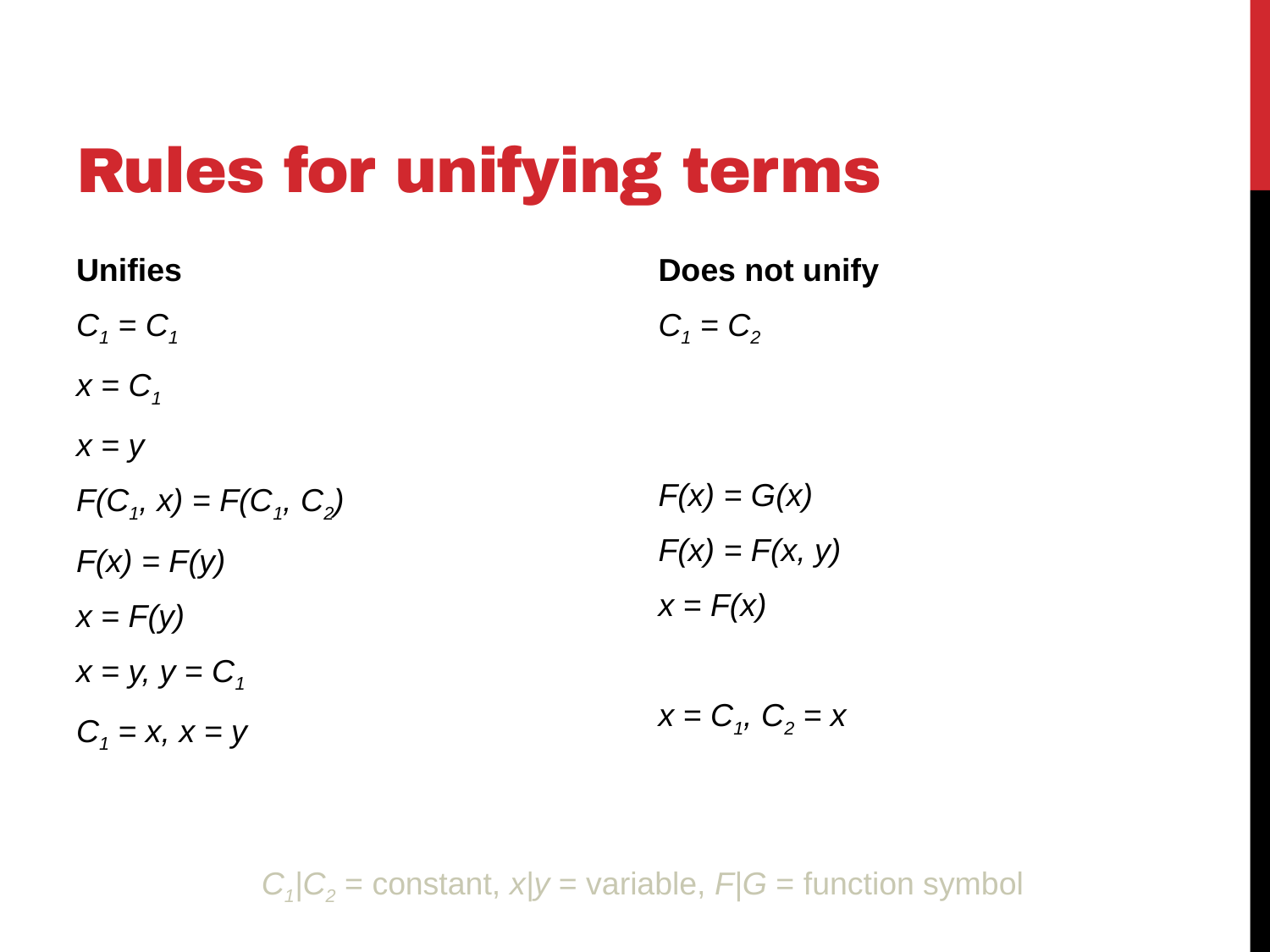

# Rules for unifying terms
Unifies
C1 = C1
x = C1
x = y
F(C1, x) = F(C1, C2)
F(x) = F(y)
x = F(y)
x = y, y = C1
C1 = x, x = y
Does not unify
C1 = C2

F(x) = G(x)
F(x) = F(x, y)
x = F(x)

x = C1, C2 = x
C1|C2 = constant, x|y = variable, F|G = function symbol